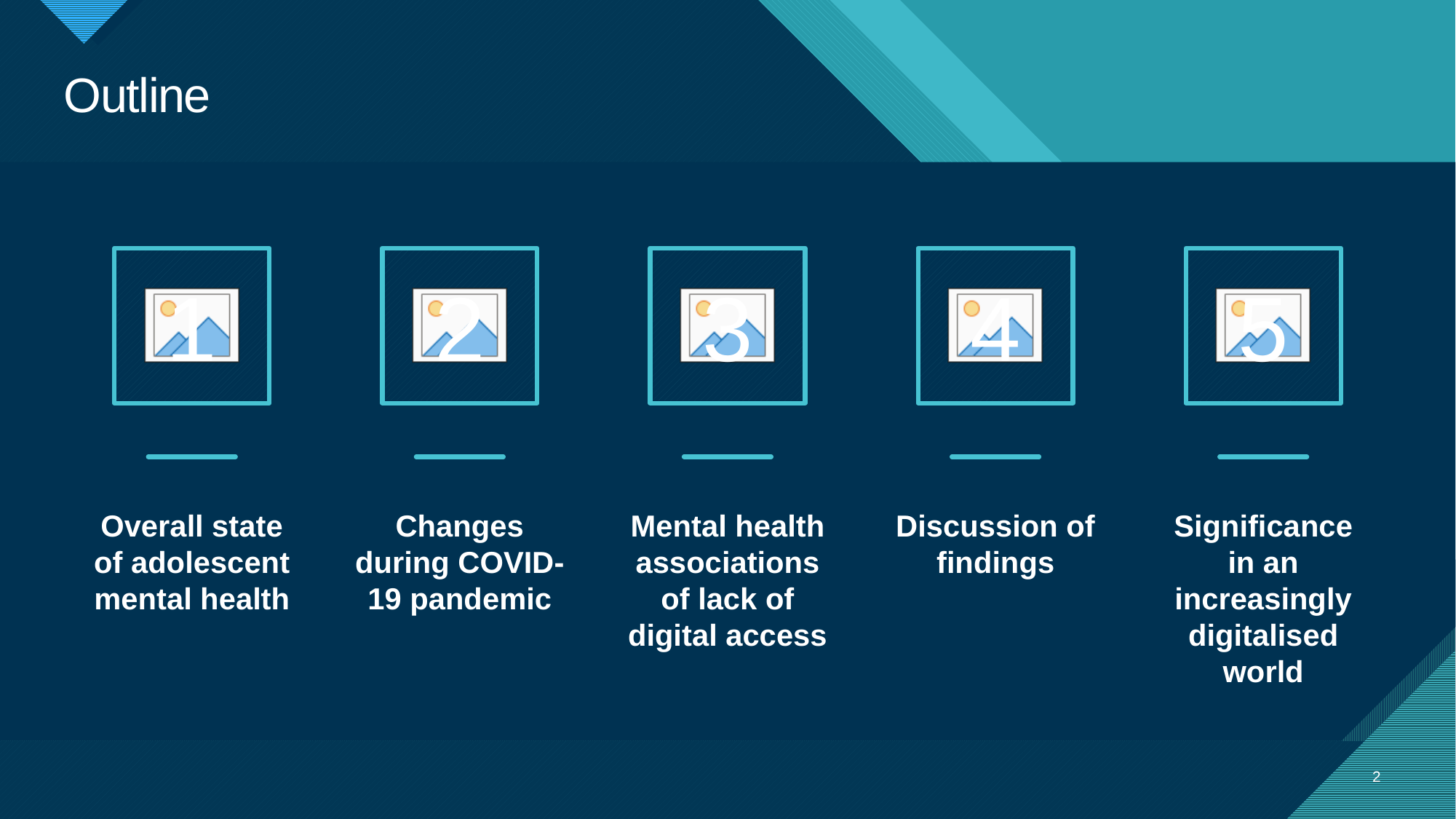

# Outline

1
2
3
4
5
Overall state of adolescent mental health
Changes during COVID-19 pandemic
Mental health associations of lack of digital access
Discussion of findings
Significance in an increasingly digitalised world
2